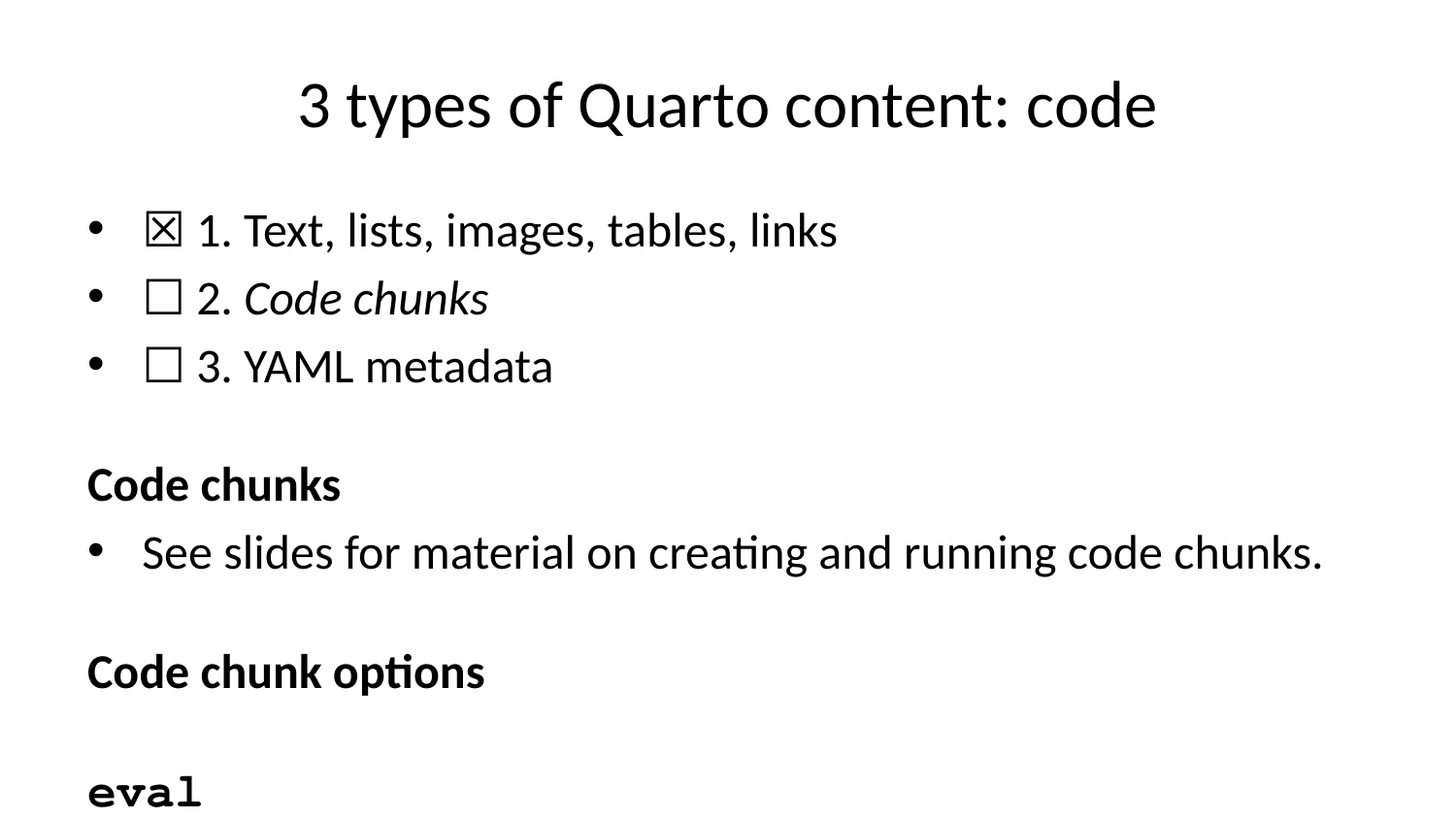

# 3 types of Quarto content: code
☒ 1. Text, lists, images, tables, links
☐ 2. Code chunks
☐ 3. YAML metadata
Code chunks
See slides for material on creating and running code chunks.
Code chunk options
eval
eval determines whether the R code is run or not.
The default is true.
When set to false, the code is not run but still displayed in the output:
#| eval: true
[1] 5.5
#| eval: false
echo
echo determines whether the R code is displayed or not.
The default is true. When set to false, the code is not displayed in the output but the output is (if eval is set to true):
#| echo: true
y <- 1:10
mean(y)
[1] 5.5
#| echo: false
[1] 5.5
Other options
warning: do you want R’s warnings include in your output?
message: do you want R’s messages include in your output?
For a complete list of options, see the Quarto reference page for Code Cells: Knitr. In particular the sections on Code Output and Cell Output.
Set options globally
Usually you want most of your document to have the same code chunk options.
You can set these options in the YAML of the Quarto file (next topic!).